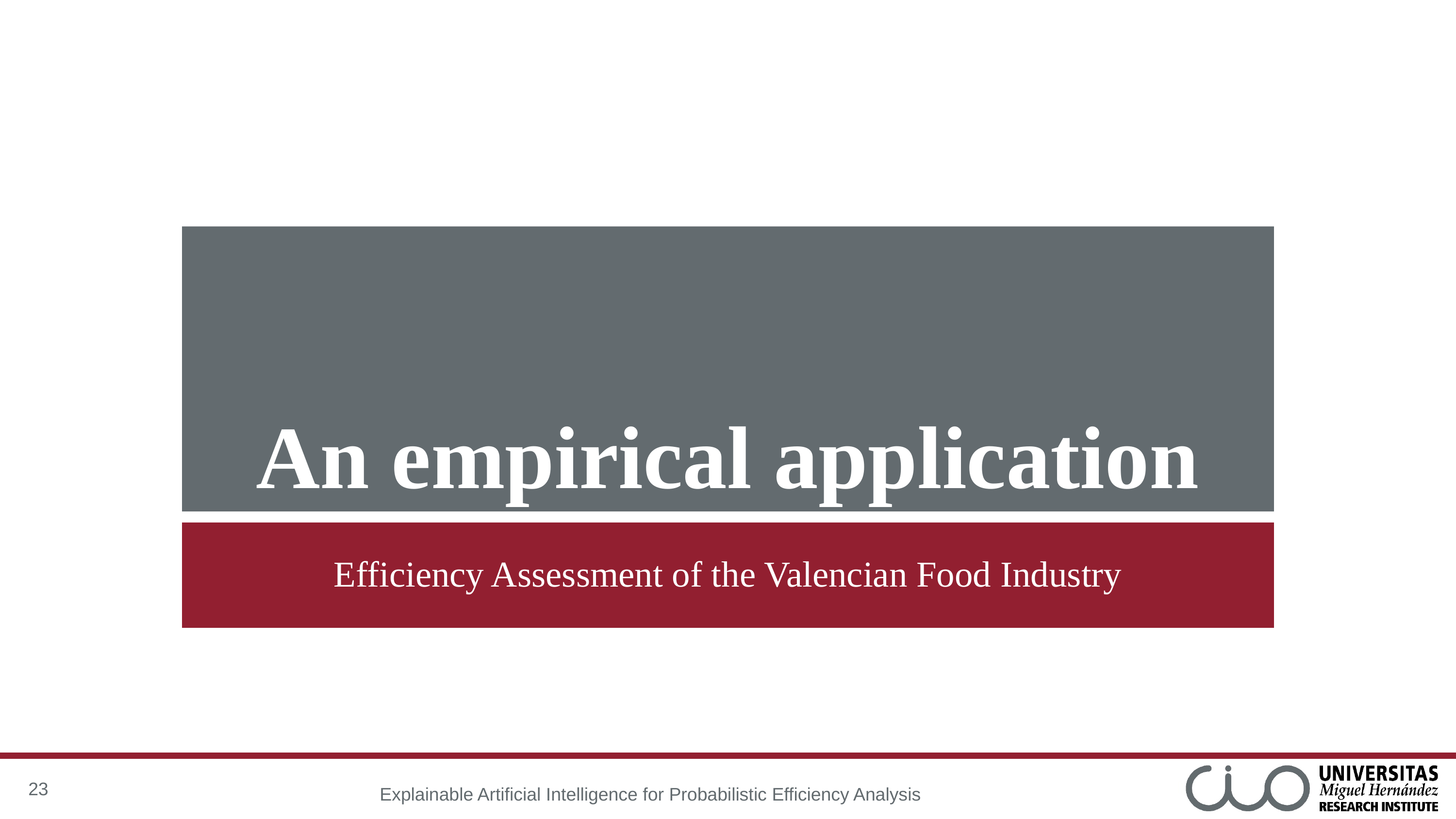

# An empirical application
Efficiency Assessment of the Valencian Food Industry
23
Explainable Artificial Intelligence for Probabilistic Efficiency Analysis